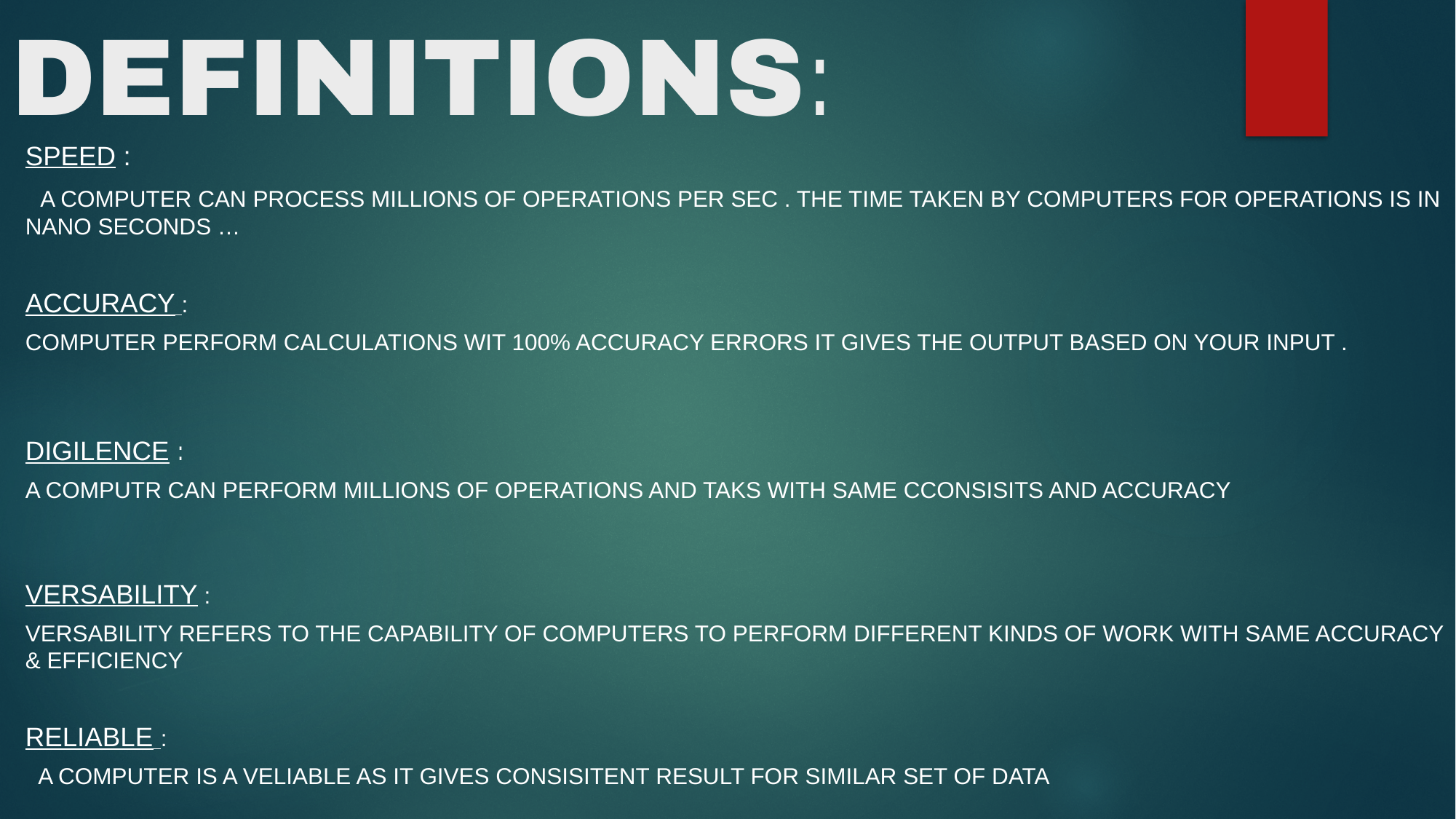

# DEFINITIONS:

SPEED :
  A COMPUTER CAN PROCESS MILLIONS OF OPERATIONS PER SEC . THE TIME TAKEN BY COMPUTERS FOR OPERATIONS IS IN NANO SECONDS …

ACCURACY :
COMPUTER PERFORM CALCULATIONS WIT 100% ACCURACY ERRORS IT GIVES THE OUTPUT BASED ON YOUR INPUT .

DIGILENCE :
A COMPUTR CAN PERFORM MILLIONS OF OPERATIONS AND TAKS WITH SAME CCONSISITS AND ACCURACY

VERSABILITY :
VERSABILITY REFERS TO THE CAPABILITY OF COMPUTERS TO PERFORM DIFFERENT KINDS OF WORK WITH SAME ACCURACY & EFFICIENCY

RELIABLE :
  A COMPUTER IS A VELIABLE AS IT GIVES CONSISITENT RESULT FOR SIMILAR SET OF DATA